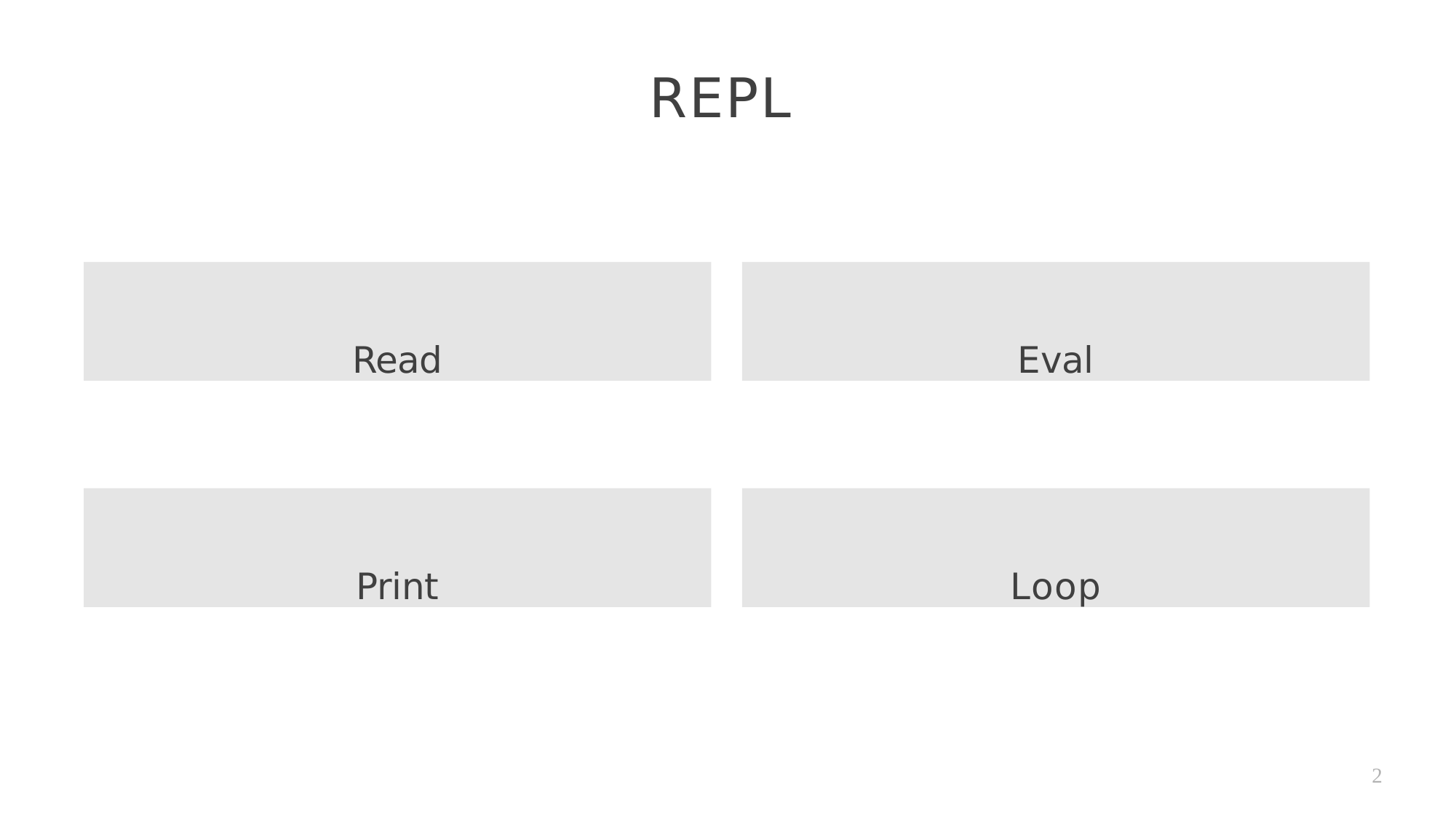

# REPL

Read

Eval

Print

Loop
2